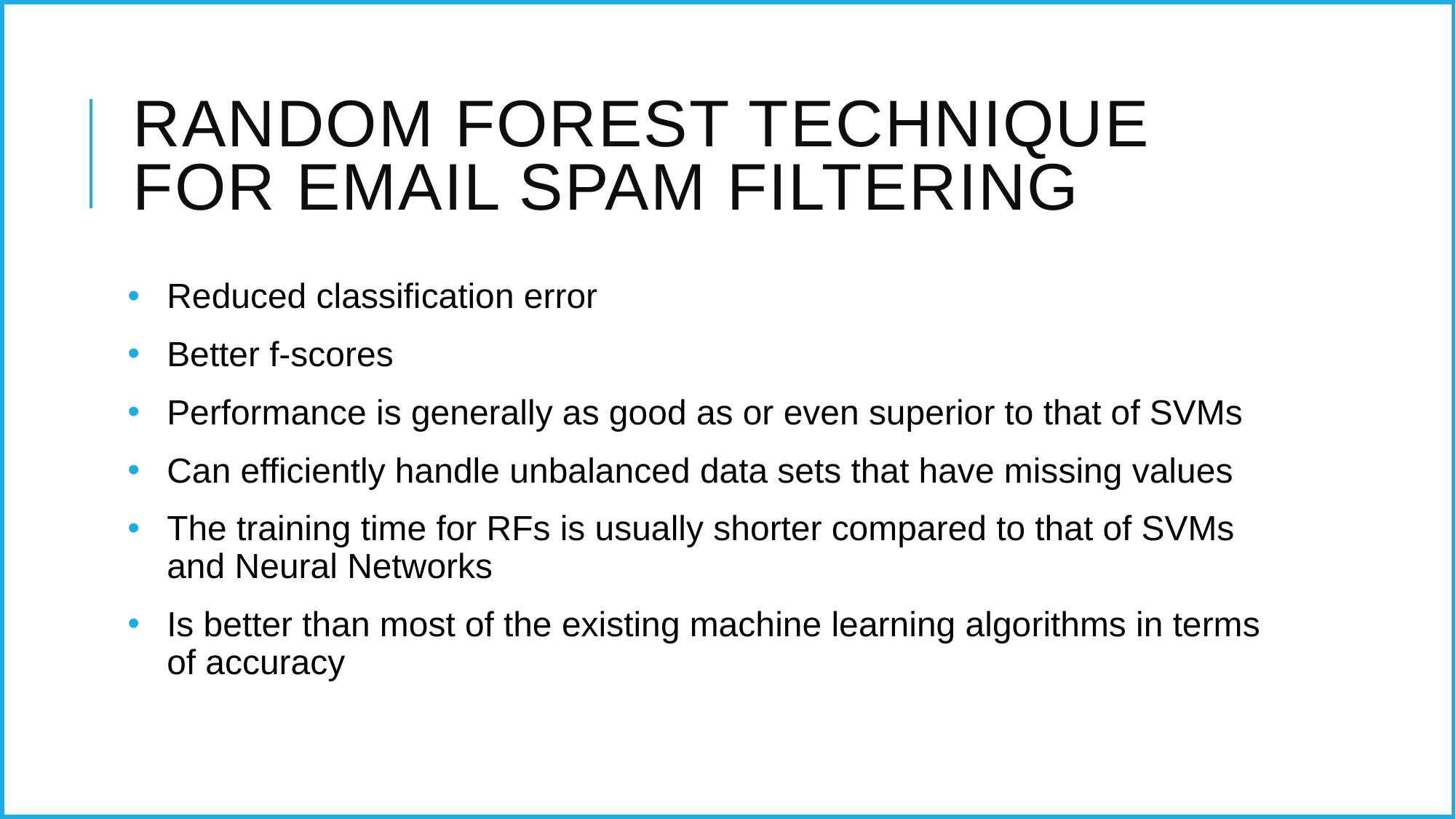

# Random Forest Technique for Email Spam Filtering
Reduced classification error
Better f-scores
Performance is generally as good as or even superior to that of SVMs
Can efficiently handle unbalanced data sets that have missing values
The training time for RFs is usually shorter compared to that of SVMs and Neural Networks
Is better than most of the existing machine learning algorithms in terms of accuracy